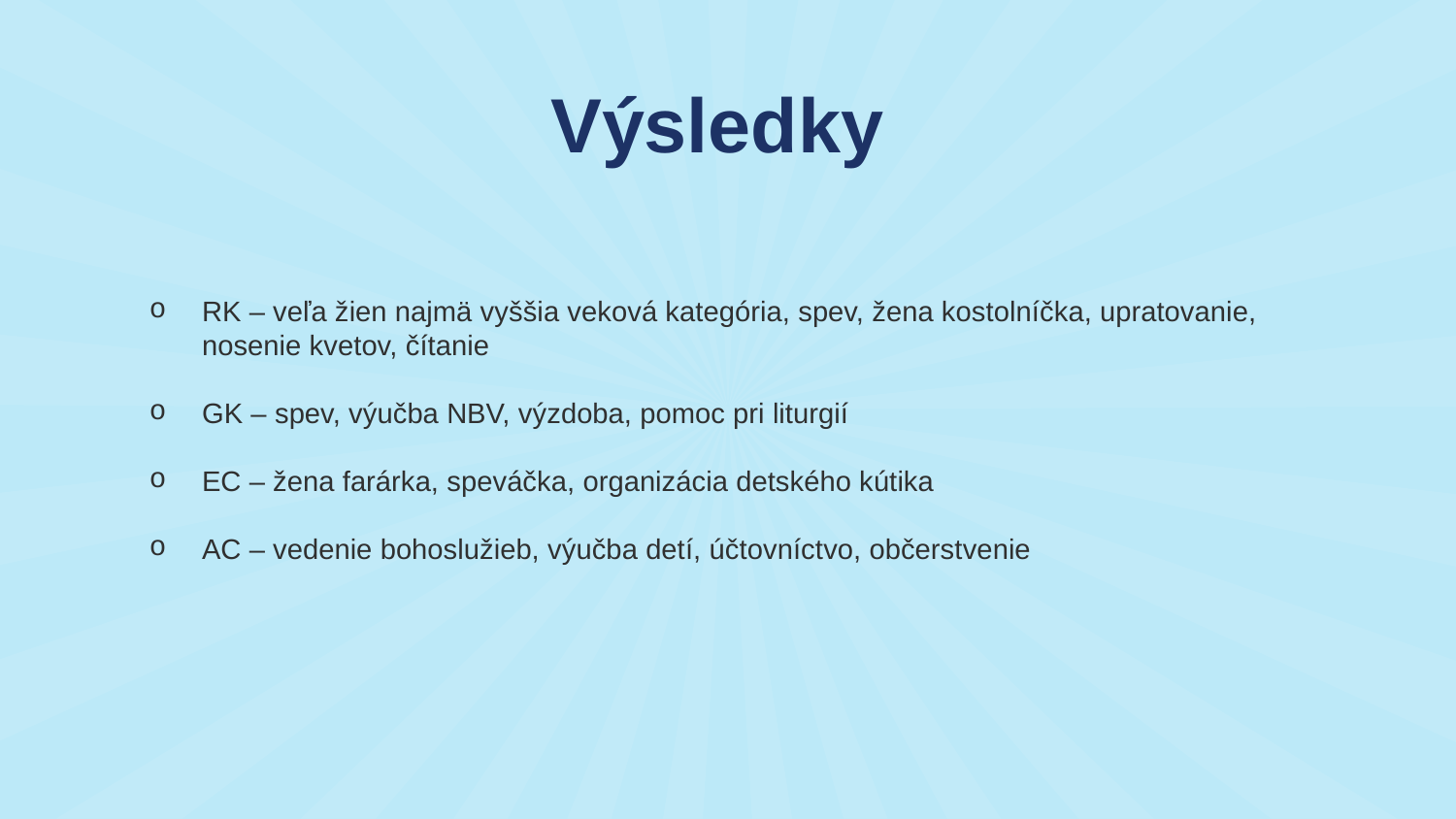

# Výsledky
RK – veľa žien najmä vyššia veková kategória, spev, žena kostolníčka, upratovanie, nosenie kvetov, čítanie

GK – spev, výučba NBV, výzdoba, pomoc pri liturgií

EC – žena farárka, speváčka, organizácia detského kútika

AC – vedenie bohoslužieb, výučba detí, účtovníctvo, občerstvenie